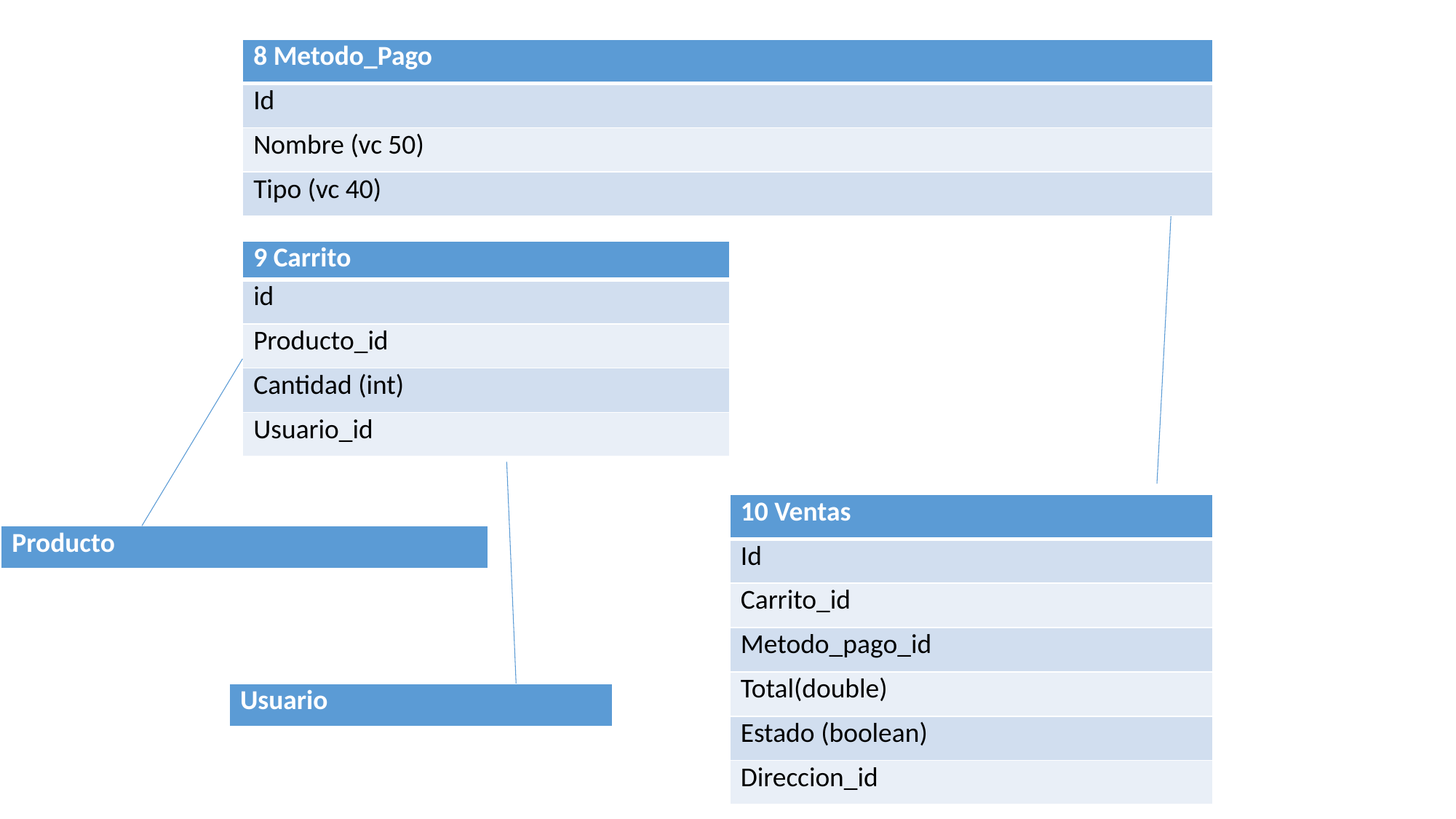

| 8 Metodo\_Pago |
| --- |
| Id |
| Nombre (vc 50) |
| Tipo (vc 40) |
| 9 Carrito |
| --- |
| id |
| Producto\_id |
| Cantidad (int) |
| Usuario\_id |
| 10 Ventas |
| --- |
| Id |
| Carrito\_id |
| Metodo\_pago\_id |
| Total(double) |
| Estado (boolean) |
| Direccion\_id |
| Producto |
| --- |
| Usuario |
| --- |